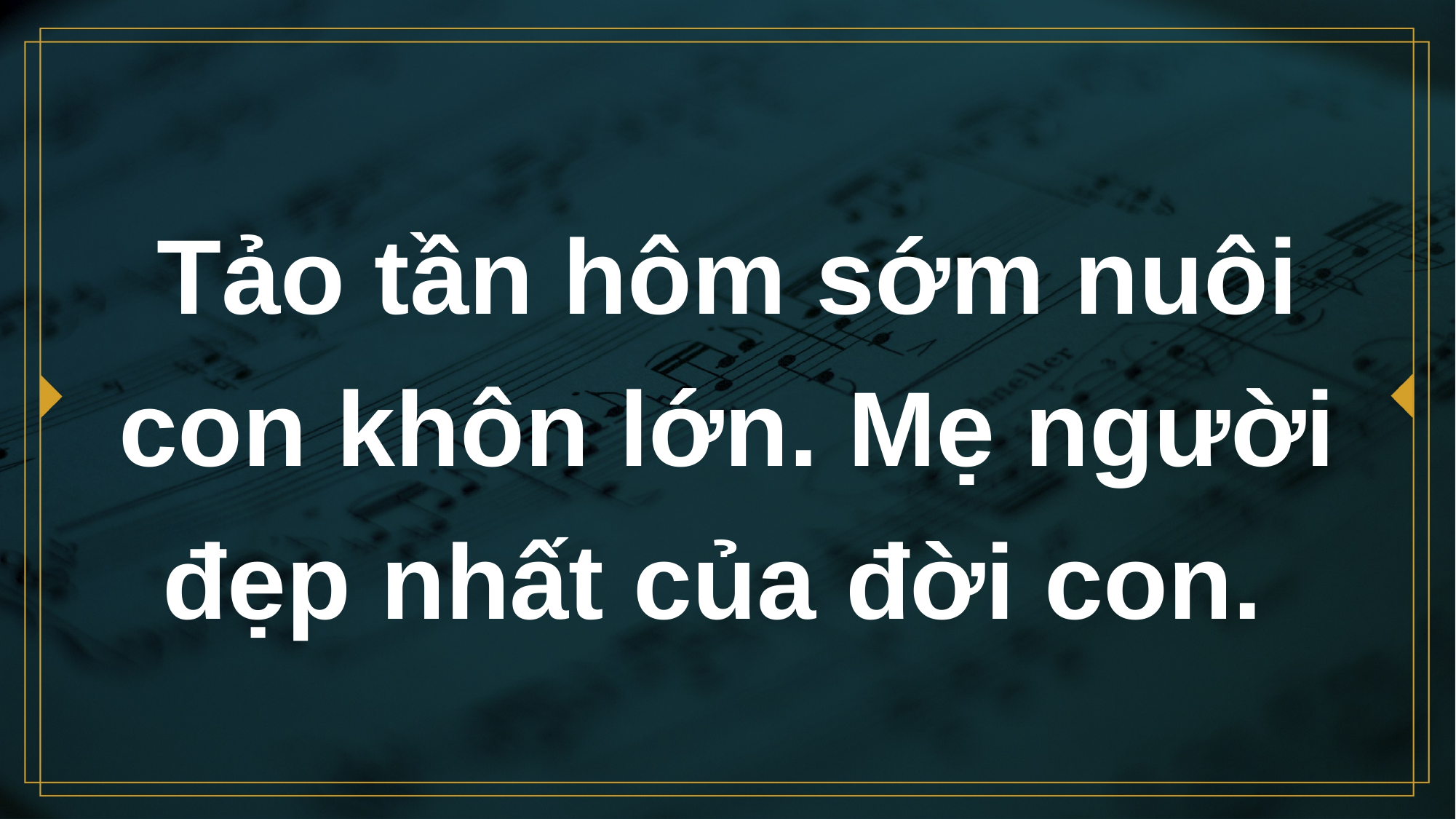

# Tảo tần hôm sớm nuôi con khôn lớn. Mẹ người đẹp nhất của đời con.